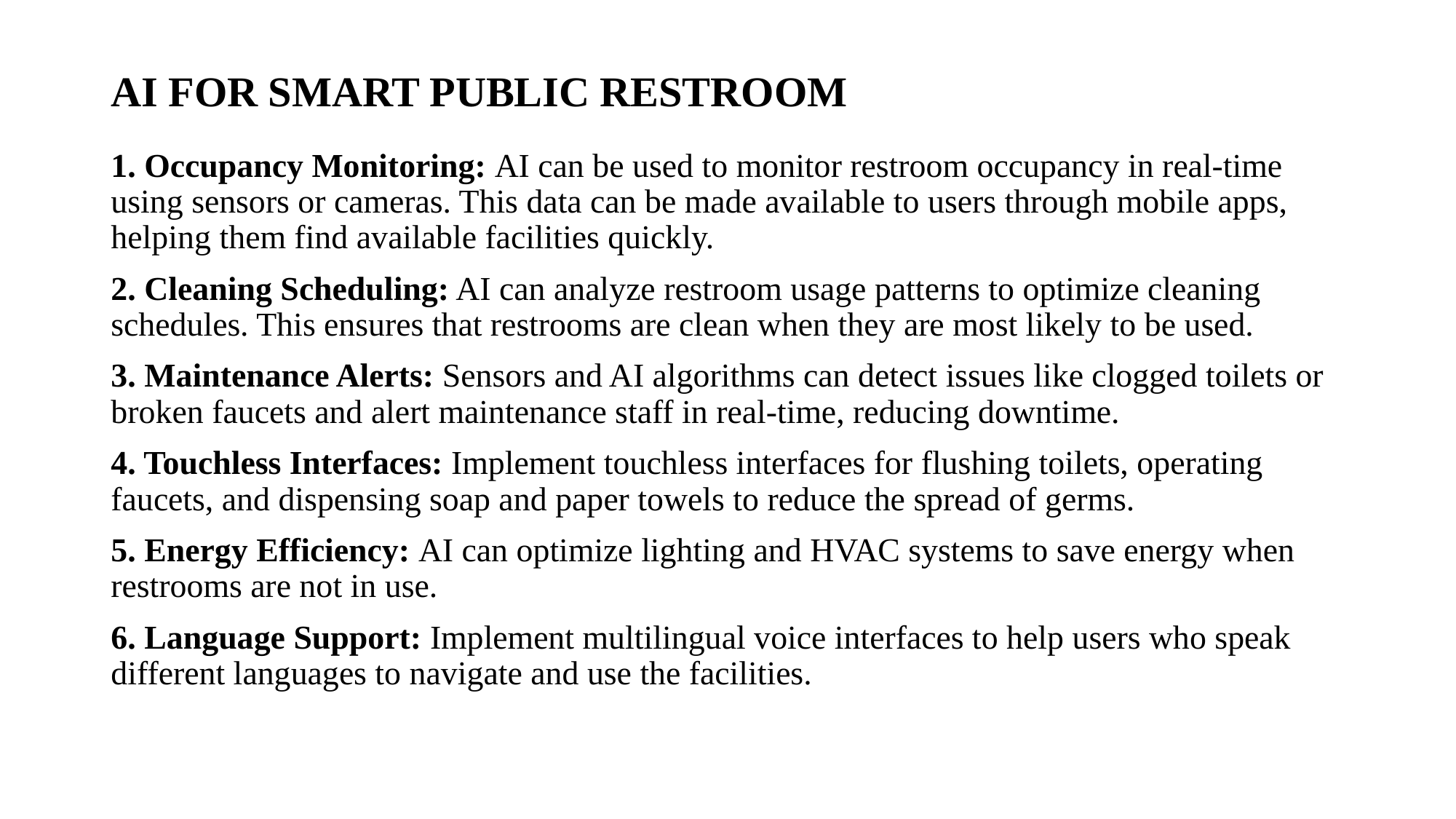

# AI FOR SMART PUBLIC RESTROOM
1. Occupancy Monitoring: AI can be used to monitor restroom occupancy in real-time using sensors or cameras. This data can be made available to users through mobile apps, helping them find available facilities quickly.
2. Cleaning Scheduling: AI can analyze restroom usage patterns to optimize cleaning schedules. This ensures that restrooms are clean when they are most likely to be used.
3. Maintenance Alerts: Sensors and AI algorithms can detect issues like clogged toilets or broken faucets and alert maintenance staff in real-time, reducing downtime.
4. Touchless Interfaces: Implement touchless interfaces for flushing toilets, operating faucets, and dispensing soap and paper towels to reduce the spread of germs.
5. Energy Efficiency: AI can optimize lighting and HVAC systems to save energy when restrooms are not in use.
6. Language Support: Implement multilingual voice interfaces to help users who speak different languages to navigate and use the facilities.